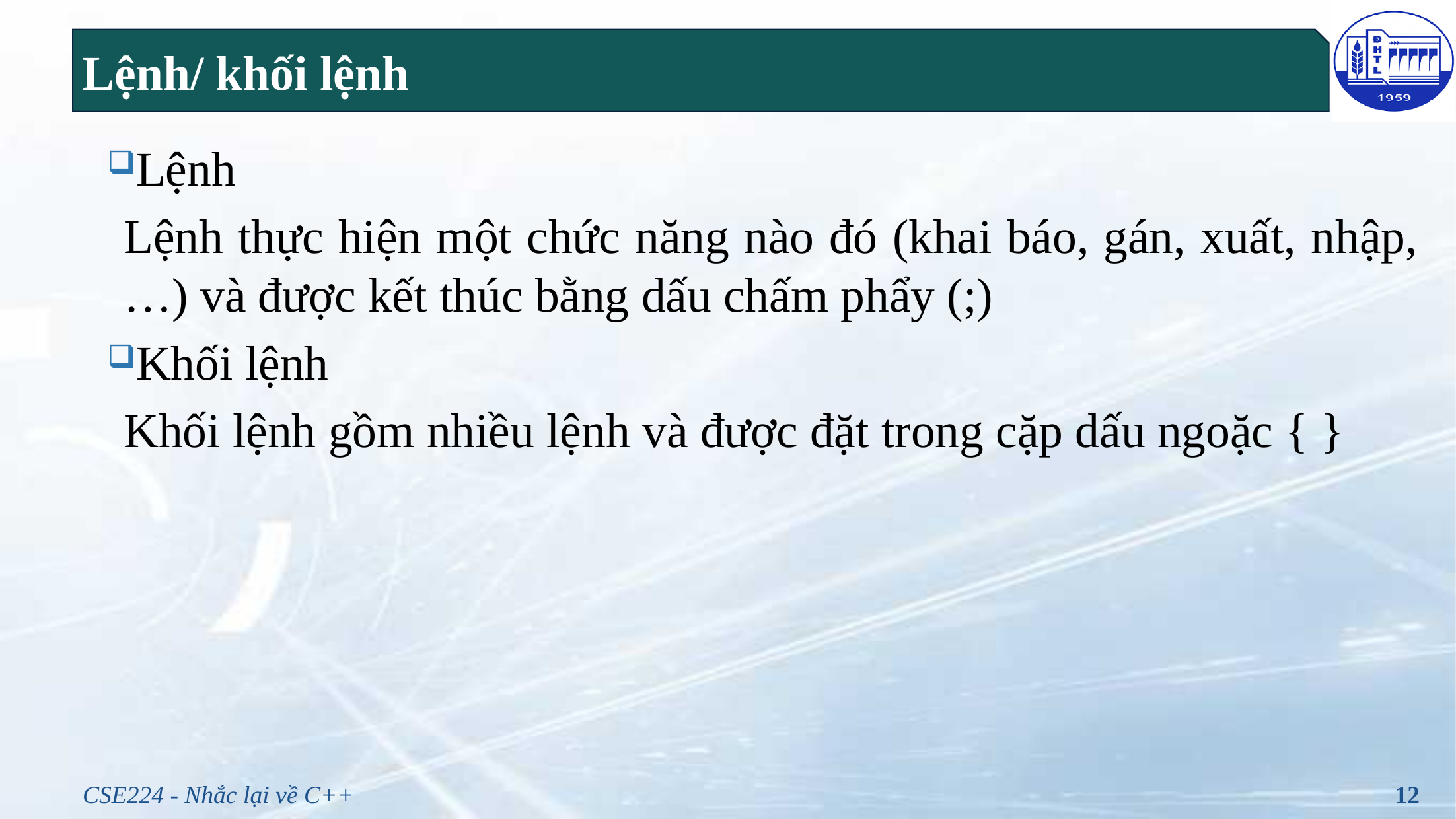

# Lệnh/ khối lệnh
Lệnh
	Lệnh thực hiện một chức năng nào đó (khai báo, gán, xuất, nhập, …) và được kết thúc bằng dấu chấm phẩy (;)
Khối lệnh
	Khối lệnh gồm nhiều lệnh và được đặt trong cặp dấu ngoặc { }

CSE224 - Nhắc lại về C++
12